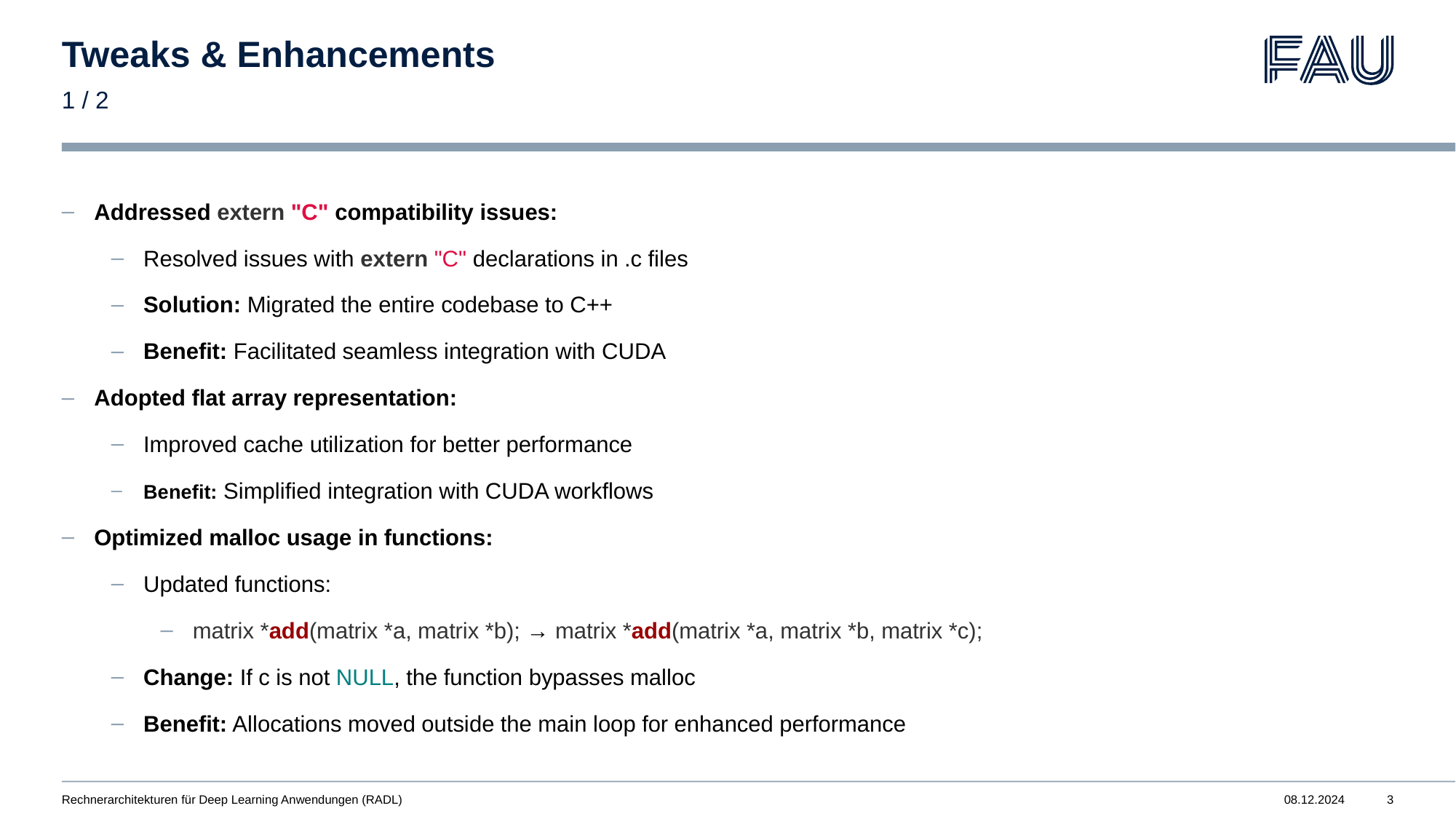

# Tweaks & Enhancements
1 / 2
Addressed extern "C" compatibility issues:
Resolved issues with extern "C" declarations in .c files
Solution: Migrated the entire codebase to C++
Benefit: Facilitated seamless integration with CUDA
Adopted flat array representation:
Improved cache utilization for better performance
Benefit: Simplified integration with CUDA workflows
Optimized malloc usage in functions:
Updated functions:
matrix *add(matrix *a, matrix *b); → matrix *add(matrix *a, matrix *b, matrix *c);
Change: If c is not NULL, the function bypasses malloc
Benefit: Allocations moved outside the main loop for enhanced performance
Rechnerarchitekturen für Deep Learning Anwendungen (RADL)
08.12.2024
3